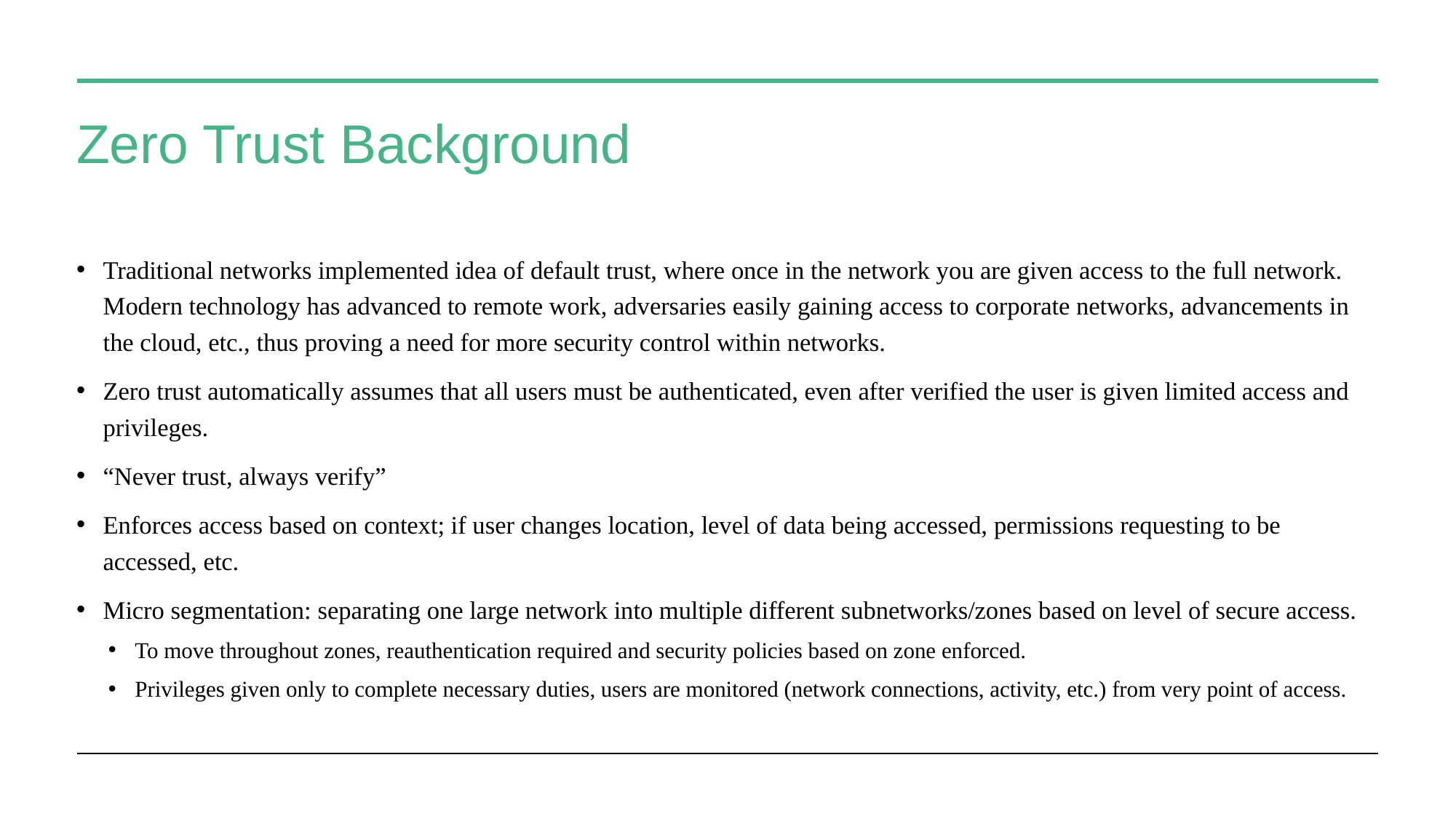

# Zero Trust Background
Traditional networks implemented idea of default trust, where once in the network you are given access to the full network. Modern technology has advanced to remote work, adversaries easily gaining access to corporate networks, advancements in the cloud, etc., thus proving a need for more security control within networks.
Zero trust automatically assumes that all users must be authenticated, even after verified the user is given limited access and privileges.
“Never trust, always verify”
Enforces access based on context; if user changes location, level of data being accessed, permissions requesting to be accessed, etc.
Micro segmentation: separating one large network into multiple different subnetworks/zones based on level of secure access.
To move throughout zones, reauthentication required and security policies based on zone enforced.
Privileges given only to complete necessary duties, users are monitored (network connections, activity, etc.) from very point of access.